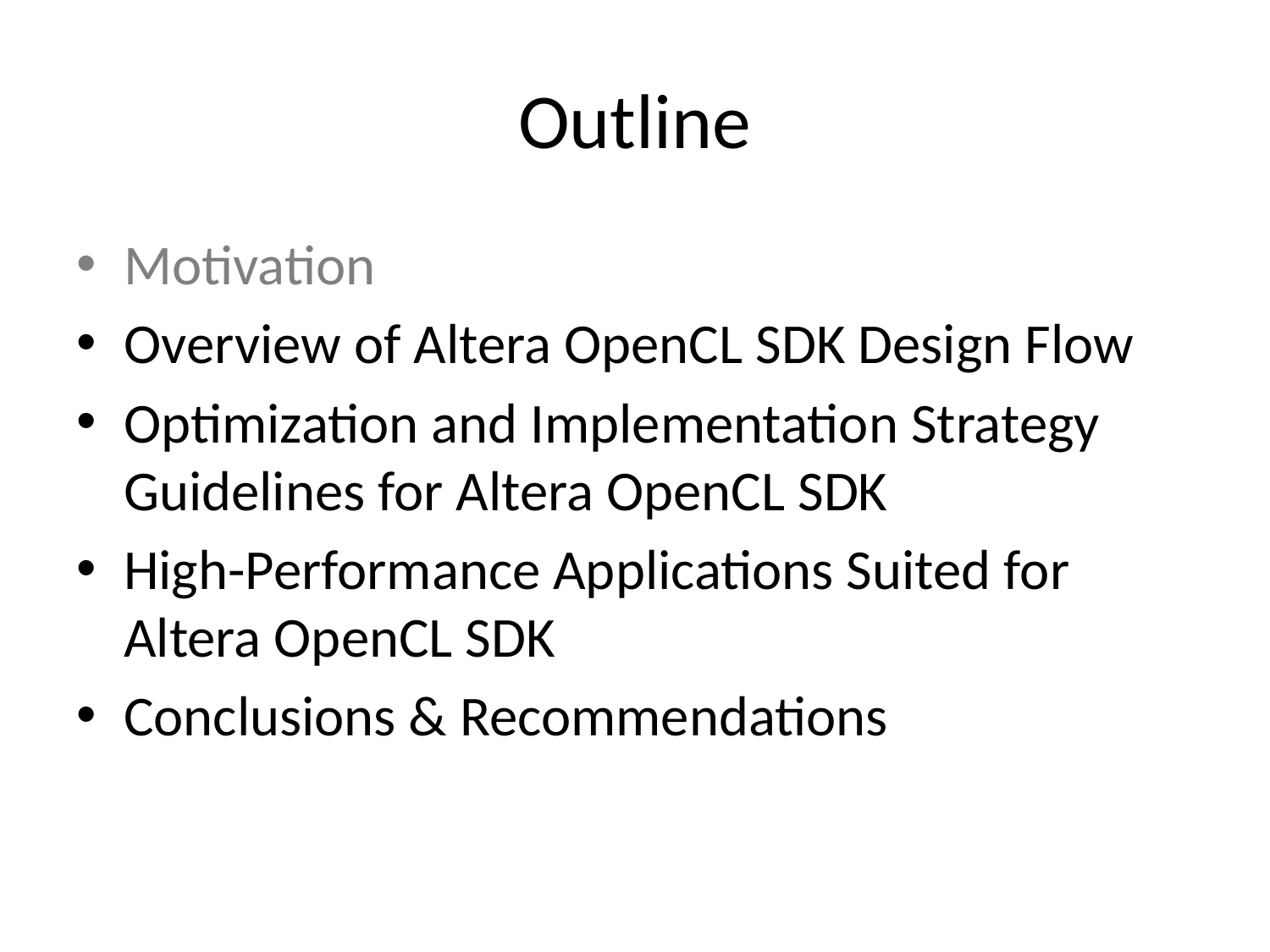

# Outline
Motivation
Overview of Altera OpenCL SDK Design Flow
Optimization and Implementation Strategy Guidelines for Altera OpenCL SDK
High-Performance Applications Suited for Altera OpenCL SDK
Conclusions & Recommendations